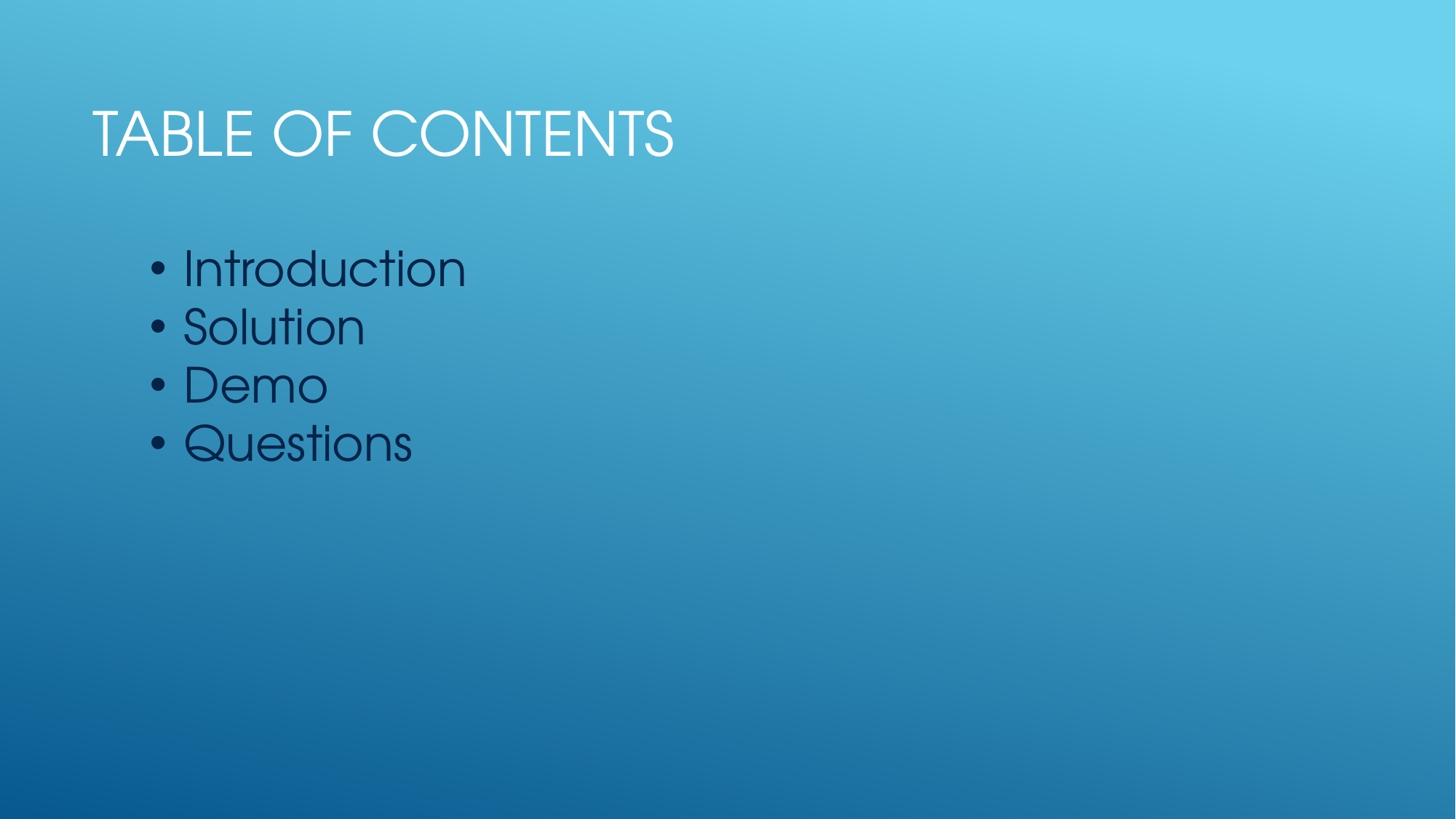

# Table of contents
Introduction
Solution
Demo
Questions